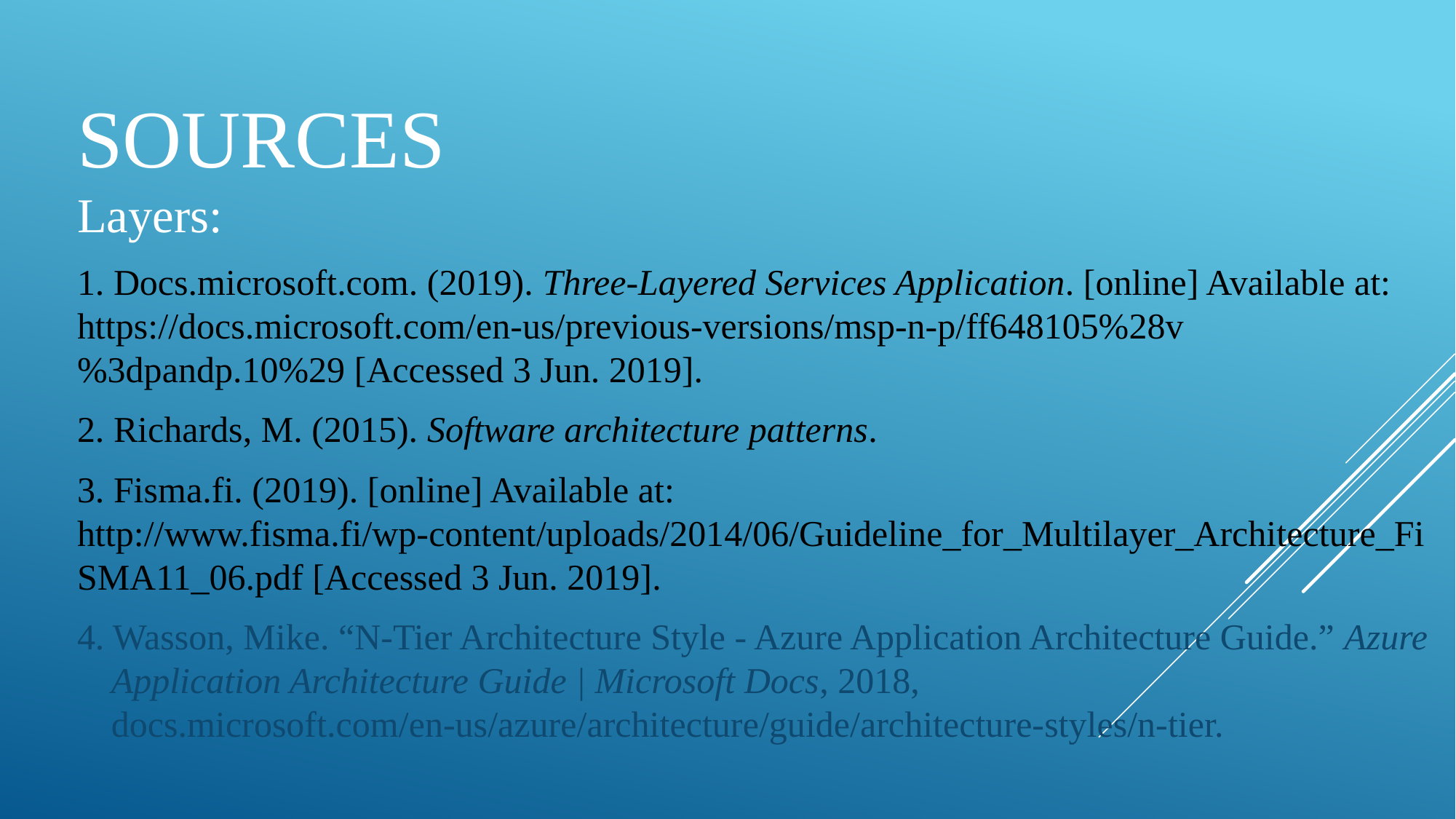

# Sources
Layers:
1. Docs.microsoft.com. (2019). Three-Layered Services Application. [online] Available at: https://docs.microsoft.com/en-us/previous-versions/msp-n-p/ff648105%28v%3dpandp.10%29 [Accessed 3 Jun. 2019].
2. Richards, M. (2015). Software architecture patterns.
3. Fisma.fi. (2019). [online] Available at: http://www.fisma.fi/wp-content/uploads/2014/06/Guideline_for_Multilayer_Architecture_FiSMA11_06.pdf [Accessed 3 Jun. 2019].
4. Wasson, Mike. “N-Tier Architecture Style - Azure Application Architecture Guide.” Azure Application Architecture Guide | Microsoft Docs, 2018, docs.microsoft.com/en-us/azure/architecture/guide/architecture-styles/n-tier.